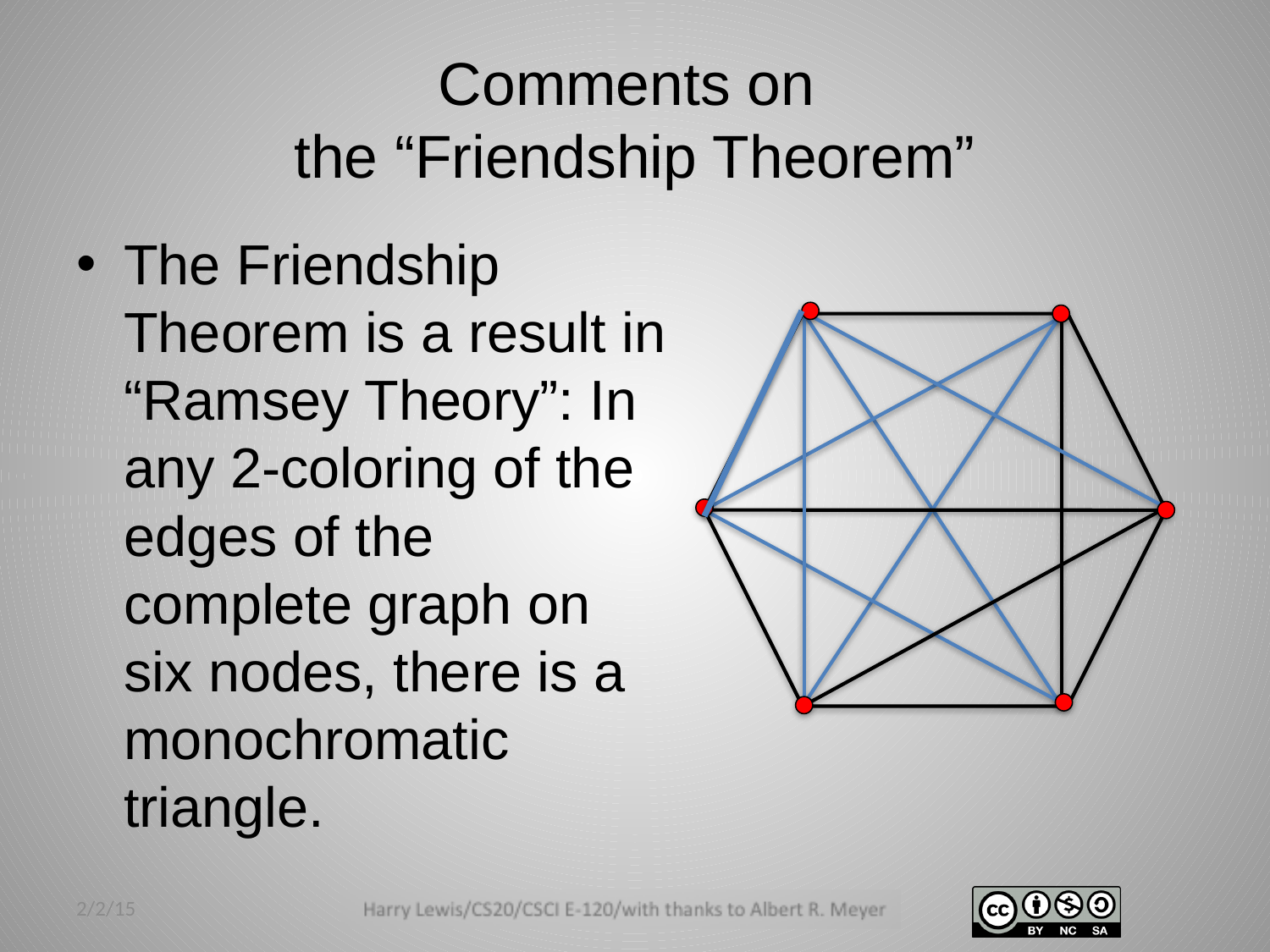

# Comments on the “Friendship Theorem”
The Friendship Theorem is a result in “Ramsey Theory”: In any 2-coloring of the edges of the complete graph on six nodes, there is a monochromatic triangle.

2/2/15